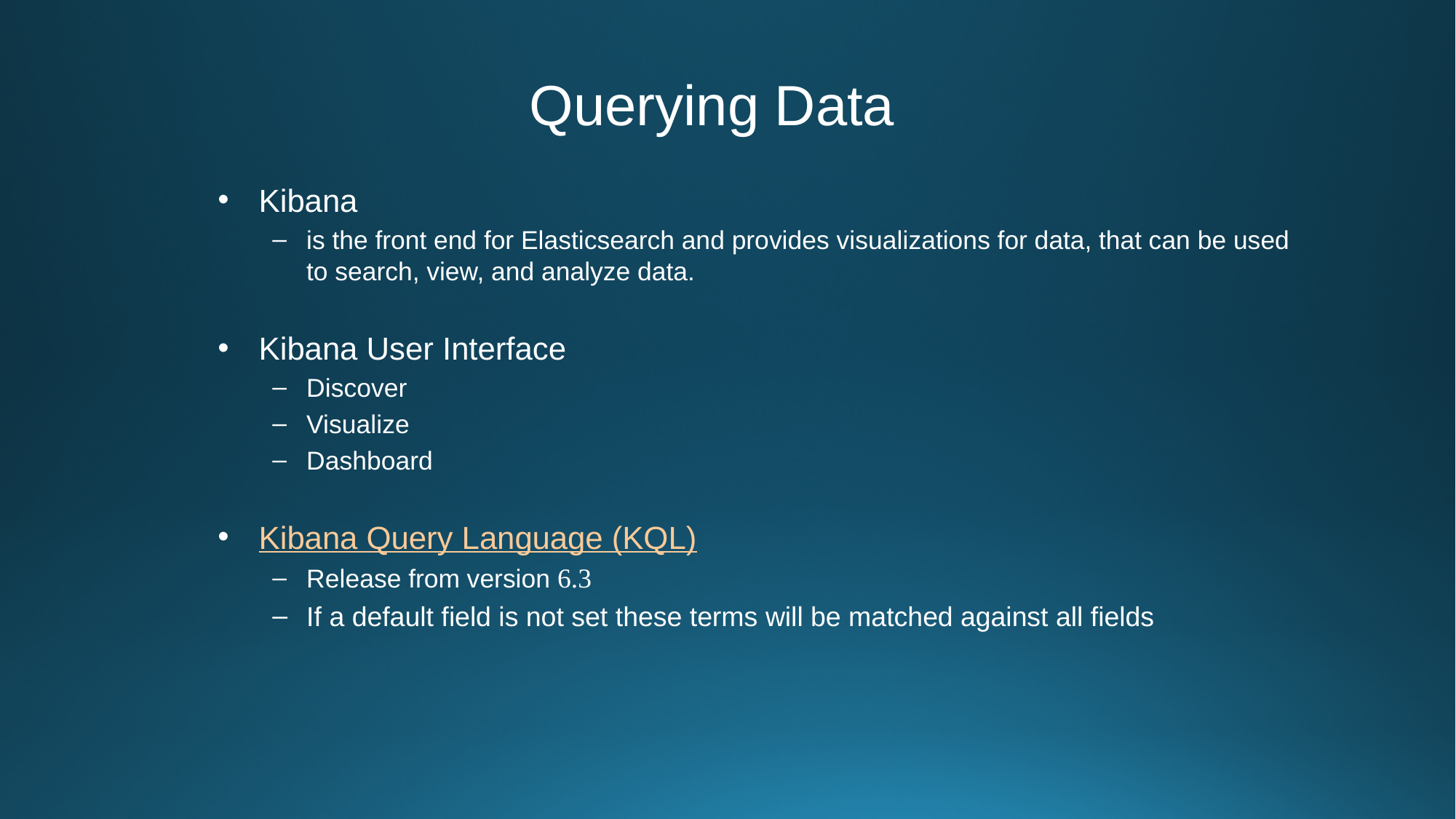

Querying Data
Kibana
is the front end for Elasticsearch and provides visualizations for data, that can be used to search, view, and analyze data.

Kibana User Interface
Discover
Visualize
Dashboard

Kibana Query Language (KQL)
Release from version 6.3
If a default field is not set these terms will be matched against all fields